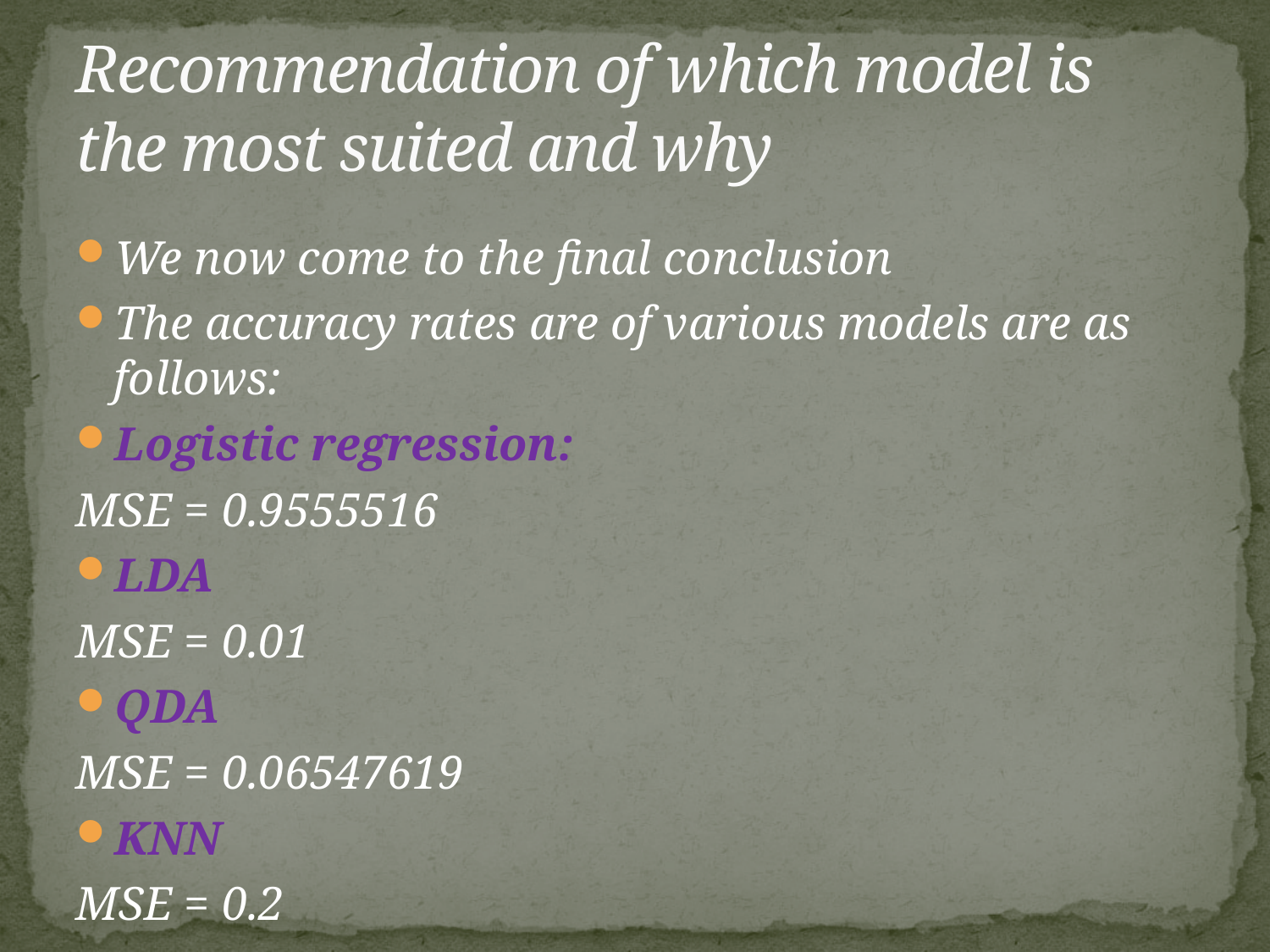

# Recommendation of which model is the most suited and why
We now come to the final conclusion
The accuracy rates are of various models are as follows:
Logistic regression:
MSE = 0.9555516
LDA
MSE = 0.01
QDA
MSE = 0.06547619
KNN
MSE = 0.2